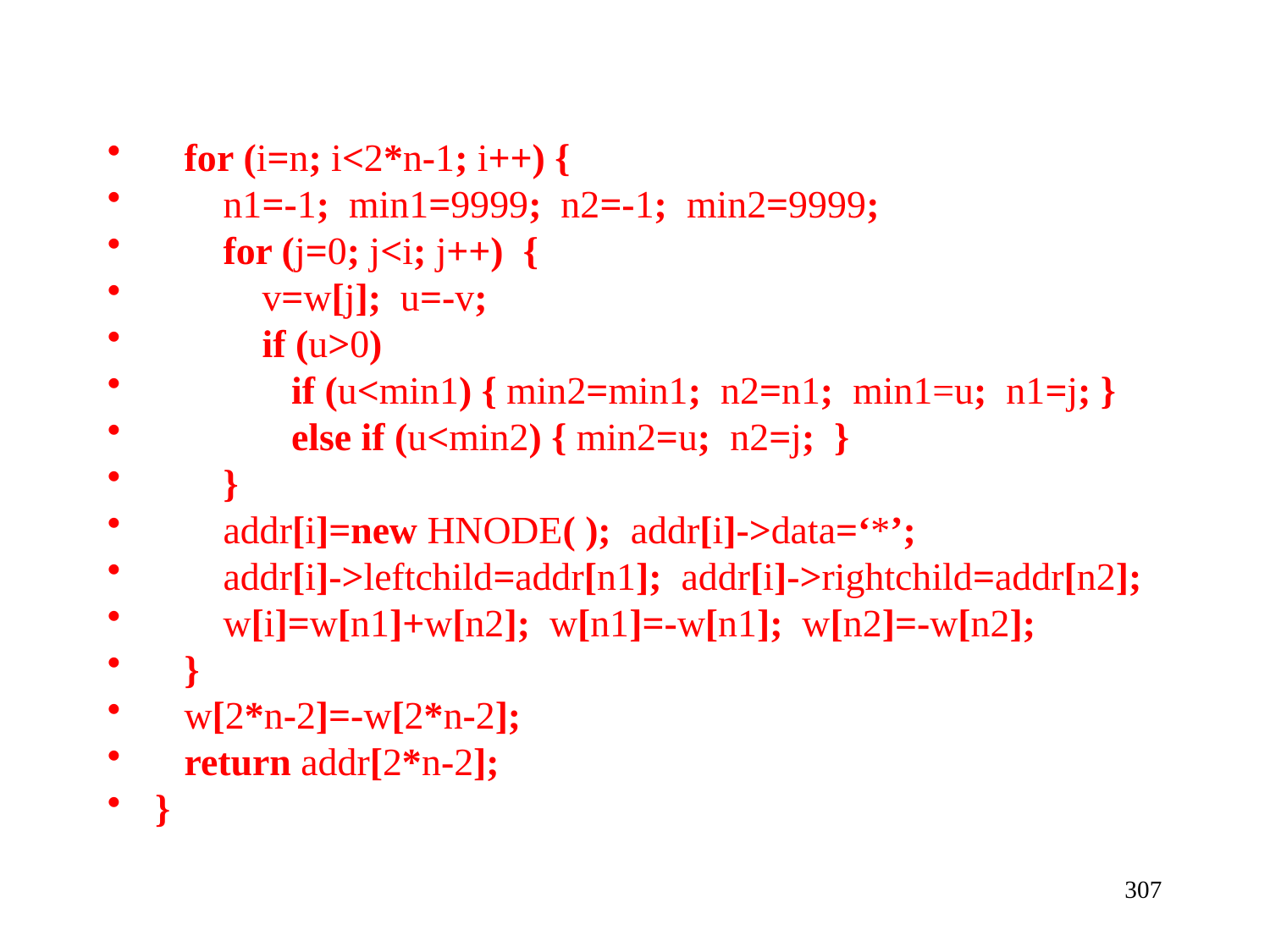

for (i=n; i<2*n-1; i++) {
       n1=-1;  min1=9999;  n2=-1;  min2=9999;
       for (j=0; j<i; j++)  {
           v=w[j];  u=-v;
           if (u>0)
              if (u<min1) { min2=min1;  n2=n1;  min1=u;  n1=j; }
              else if (u<min2) { min2=u;  n2=j;  }
       }
       addr[i]=new HNODE( );  addr[i]->data=‘*’;
       addr[i]->leftchild=addr[n1];  addr[i]->rightchild=addr[n2];
       w[i]=w[n1]+w[n2];  w[n1]=-w[n1];  w[n2]=-w[n2];
   }
   w[2*n-2]=-w[2*n-2];
   return addr[2*n-2];
}

307